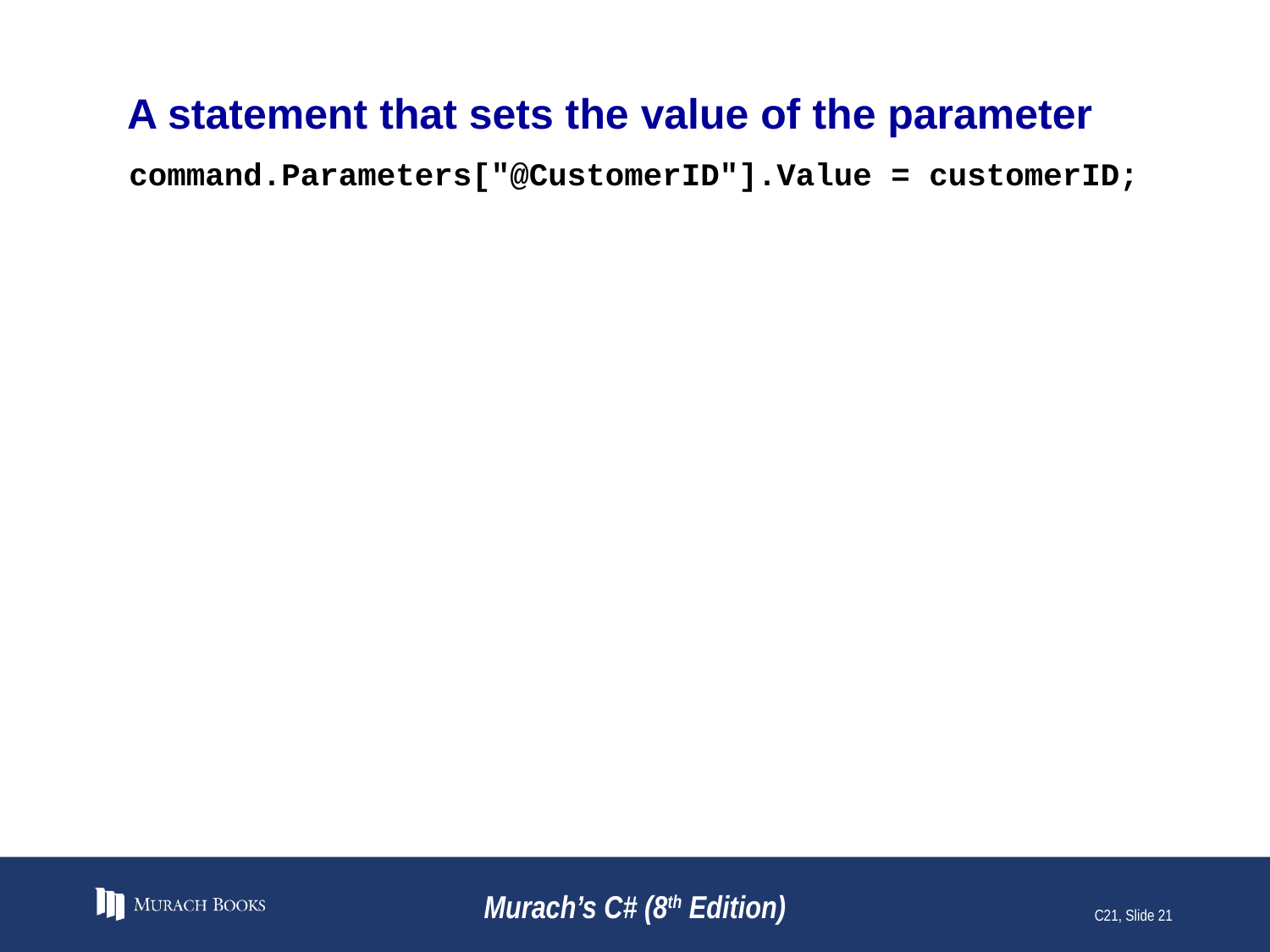

# A statement that sets the value of the parameter
command.Parameters["@CustomerID"].Value = customerID;

Murach’s C# (8th Edition)

C21, Slide 21